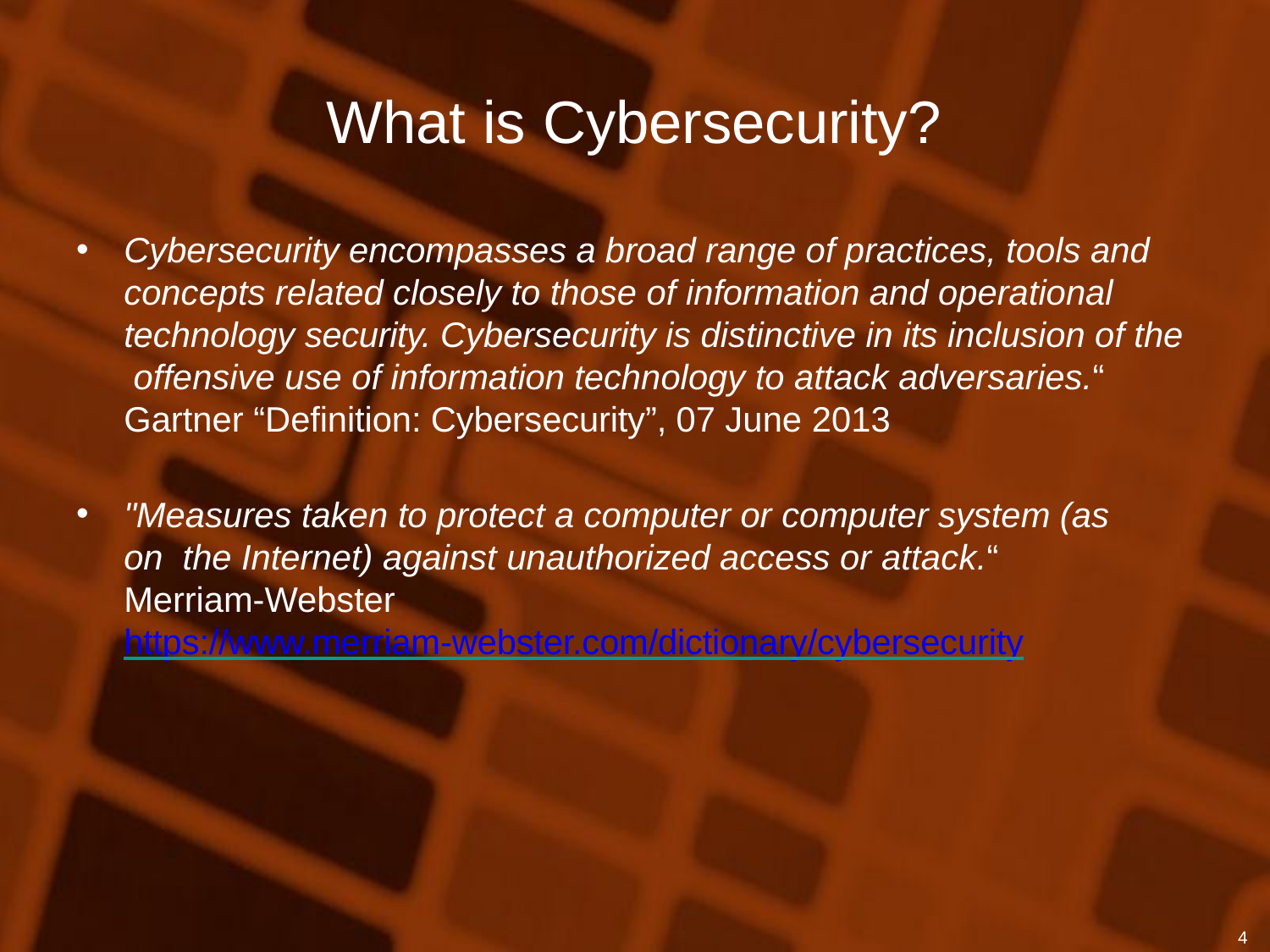

# What is Cybersecurity?
Cybersecurity encompasses a broad range of practices, tools and  concepts related closely to those of information and operational  technology security. Cybersecurity is distinctive in its inclusion of the  offensive use of information technology to attack adversaries.“
Gartner “Definition: Cybersecurity”, 07 June 2013

"Measures taken to protect a computer or computer system (as on  the Internet) against unauthorized access or attack.“
Merriam-Webster
https://www.merriam-webster.com/dictionary/cybersecurity
4